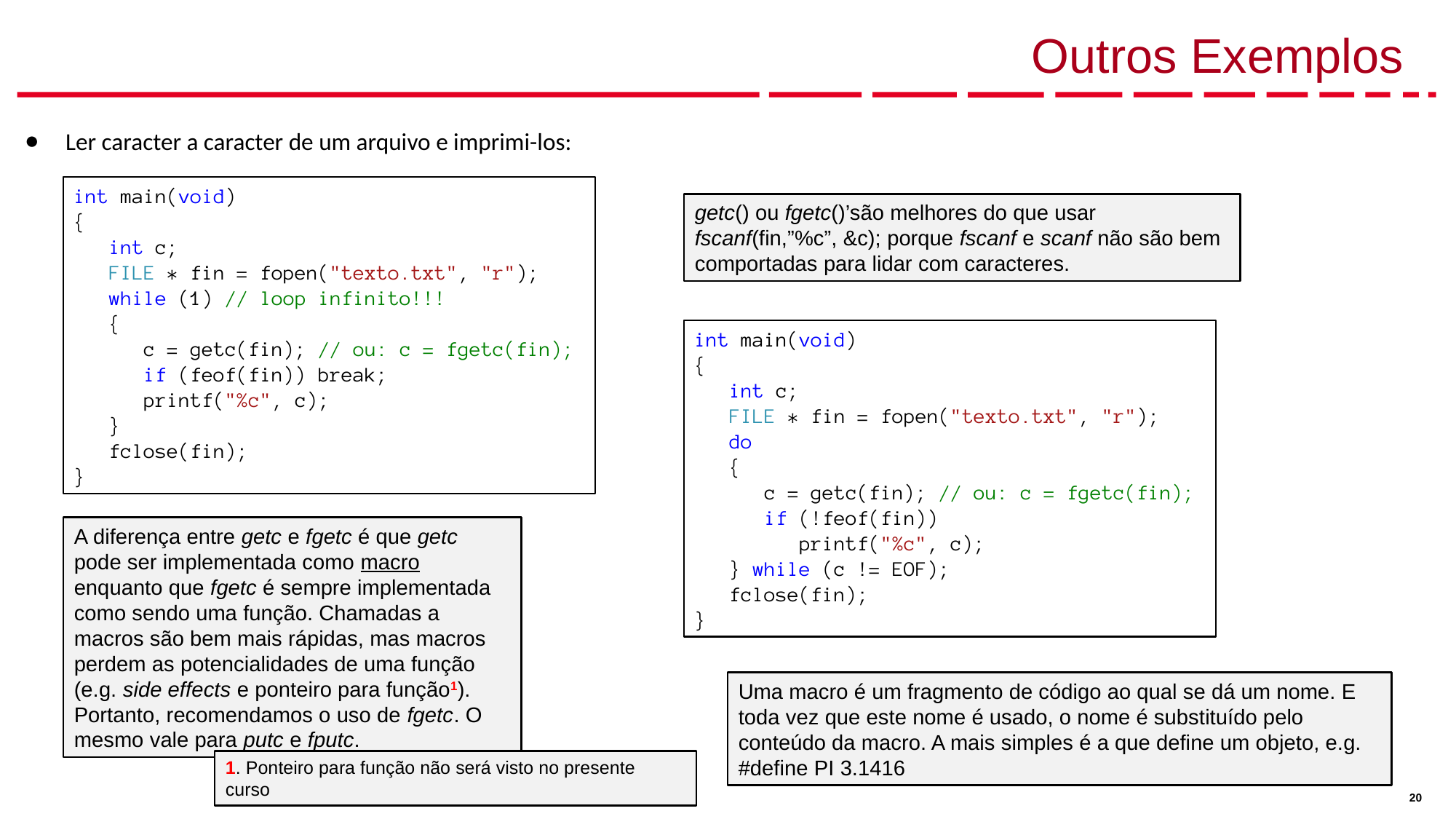

# Outros Exemplos
Ler caracter a caracter de um arquivo e imprimi-los:

int main(void)
{
   int c;
   FILE * fin = fopen("texto.txt", "r");
   while (1) // loop infinito!!!
   {
      c = getc(fin); // ou: c = fgetc(fin);
      if (feof(fin)) break;
      printf("%c", c);
   }
   fclose(fin);
}
getc() ou fgetc()’são melhores do que usar fscanf(fin,”%c”, &c); porque fscanf e scanf não são bem comportadas para lidar com caracteres.
int main(void)
{
   int c;
   FILE * fin = fopen("texto.txt", "r");
   do
   {
      c = getc(fin); // ou: c = fgetc(fin);
      if (!feof(fin))
         printf("%c", c);
   } while (c != EOF);
   fclose(fin);
}
A diferença entre getc e fgetc é que getc pode ser implementada como macro enquanto que fgetc é sempre implementada como sendo uma função. Chamadas a macros são bem mais rápidas, mas macros perdem as potencialidades de uma função (e.g. side effects e ponteiro para função1). Portanto, recomendamos o uso de fgetc. O mesmo vale para putc e fputc.
Uma macro é um fragmento de código ao qual se dá um nome. E toda vez que este nome é usado, o nome é substituído pelo conteúdo da macro. A mais simples é a que define um objeto, e.g. #define PI 3.1416
1. Ponteiro para função não será visto no presente curso